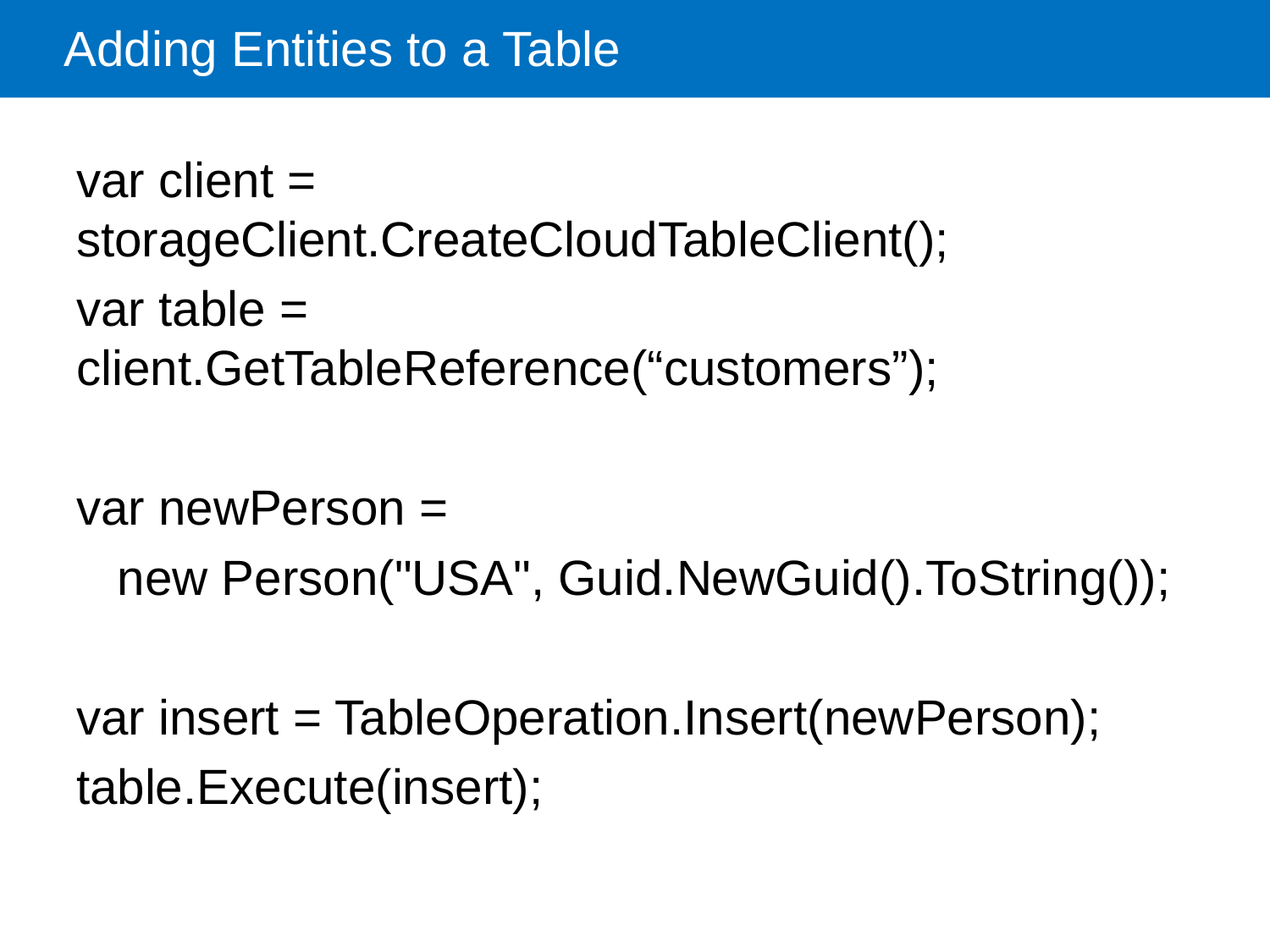

# Adding Entities to a Table
var client = storageClient.CreateCloudTableClient();
var table = client.GetTableReference(“customers”);

var newPerson =
   new Person("USA", Guid.NewGuid().ToString());

var insert = TableOperation.Insert(newPerson);
table.Execute(insert);